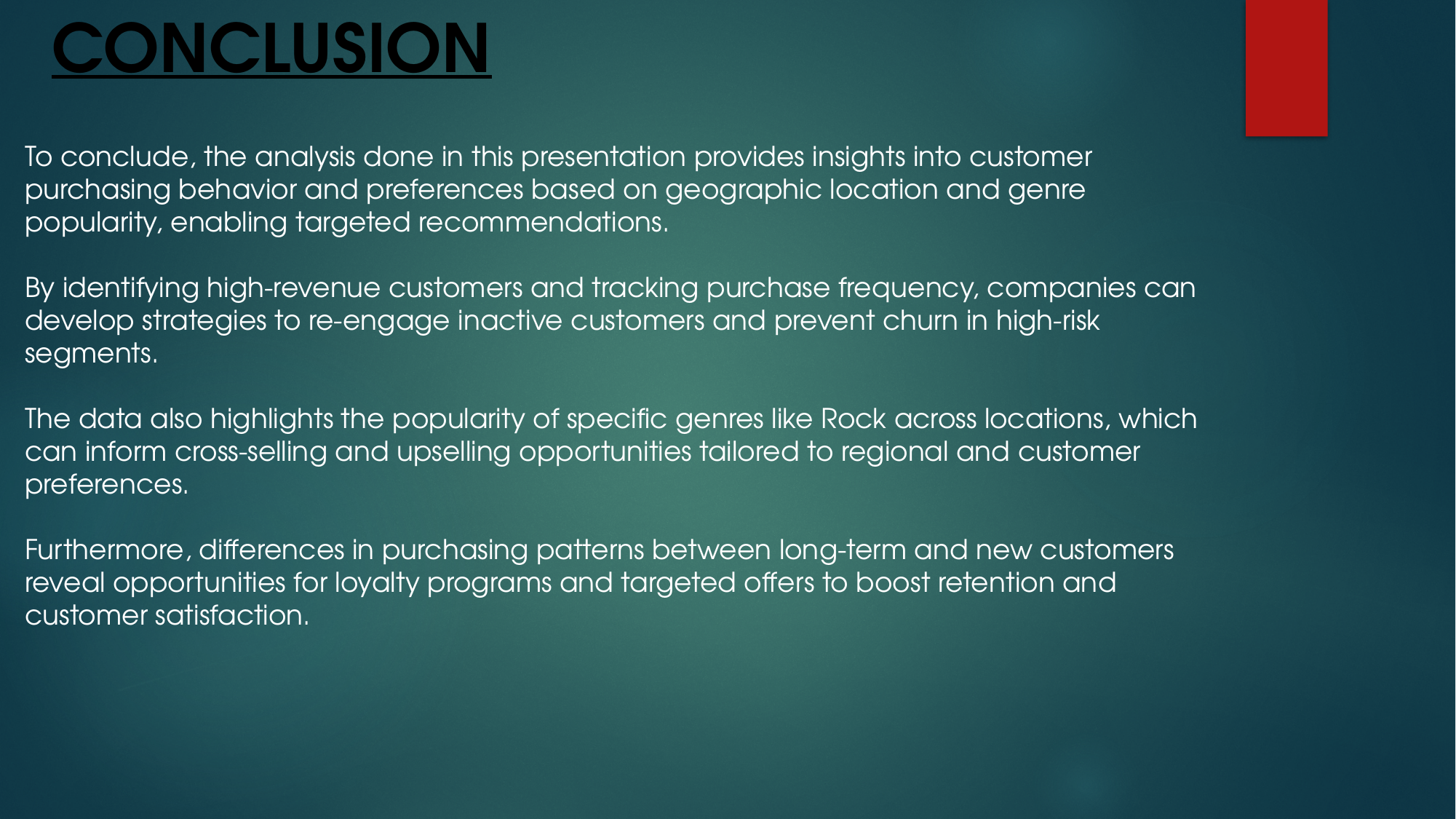

# CONCLUSION
To conclude, the analysis done in this presentation provides insights into customer purchasing behavior and preferences based on geographic location and genre popularity, enabling targeted recommendations.

By identifying high-revenue customers and tracking purchase frequency, companies can develop strategies to re-engage inactive customers and prevent churn in high-risk segments.

The data also highlights the popularity of specific genres like Rock across locations, which can inform cross-selling and upselling opportunities tailored to regional and customer preferences.

Furthermore, differences in purchasing patterns between long-term and new customers reveal opportunities for loyalty programs and targeted offers to boost retention and customer satisfaction.